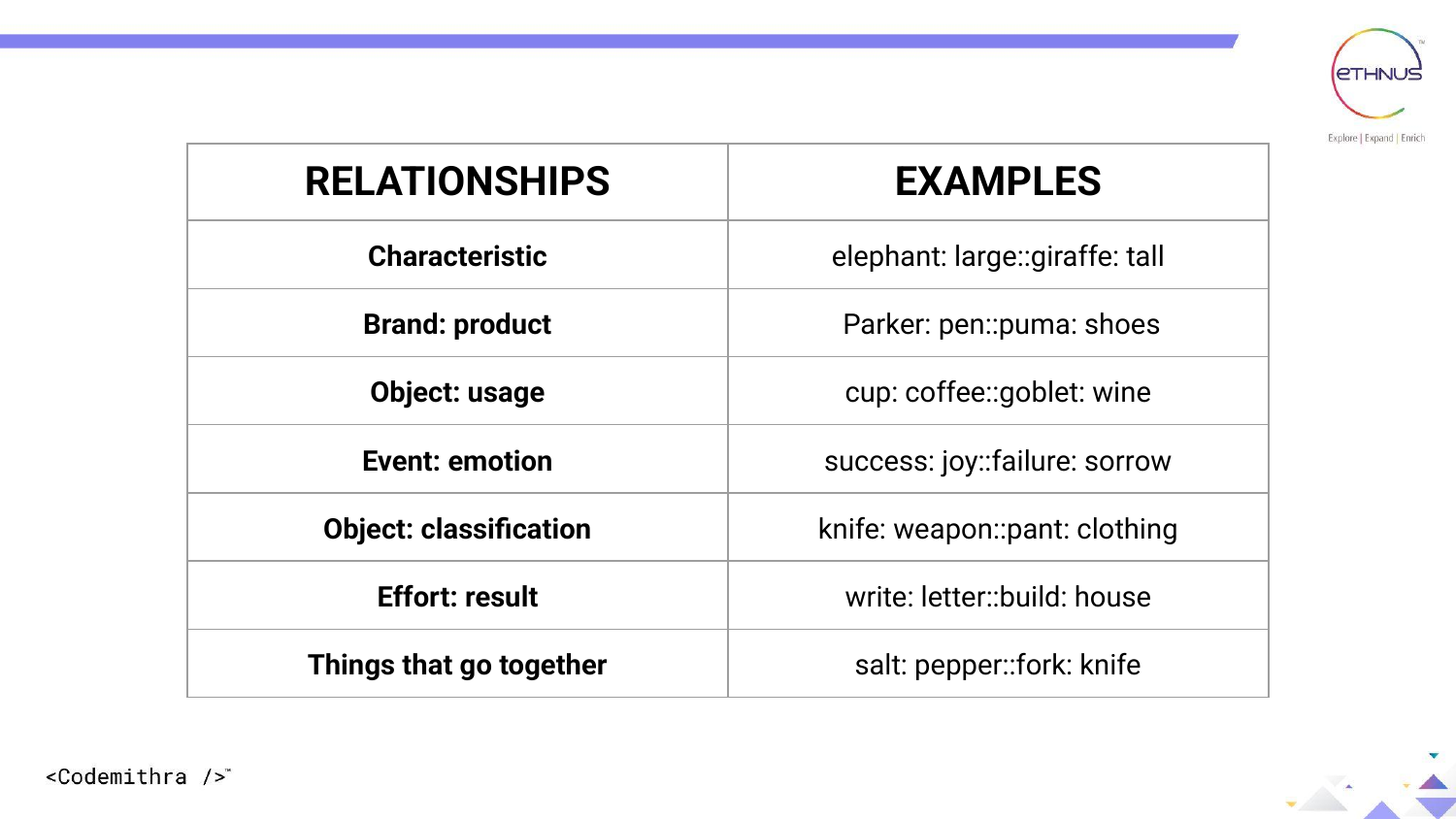

| RELATIONSHIPS | EXAMPLES |
| --- | --- |
| Characteristic | elephant: large::giraffe: tall |
| Brand: product | Parker: pen::puma: shoes |
| Object: usage | cup: coffee::goblet: wine |
| Event: emotion | success: joy::failure: sorrow |
| Object: classification | knife: weapon::pant: clothing |
| Effort: result | write: letter::build: house |
| Things that go together | salt: pepper::fork: knife |